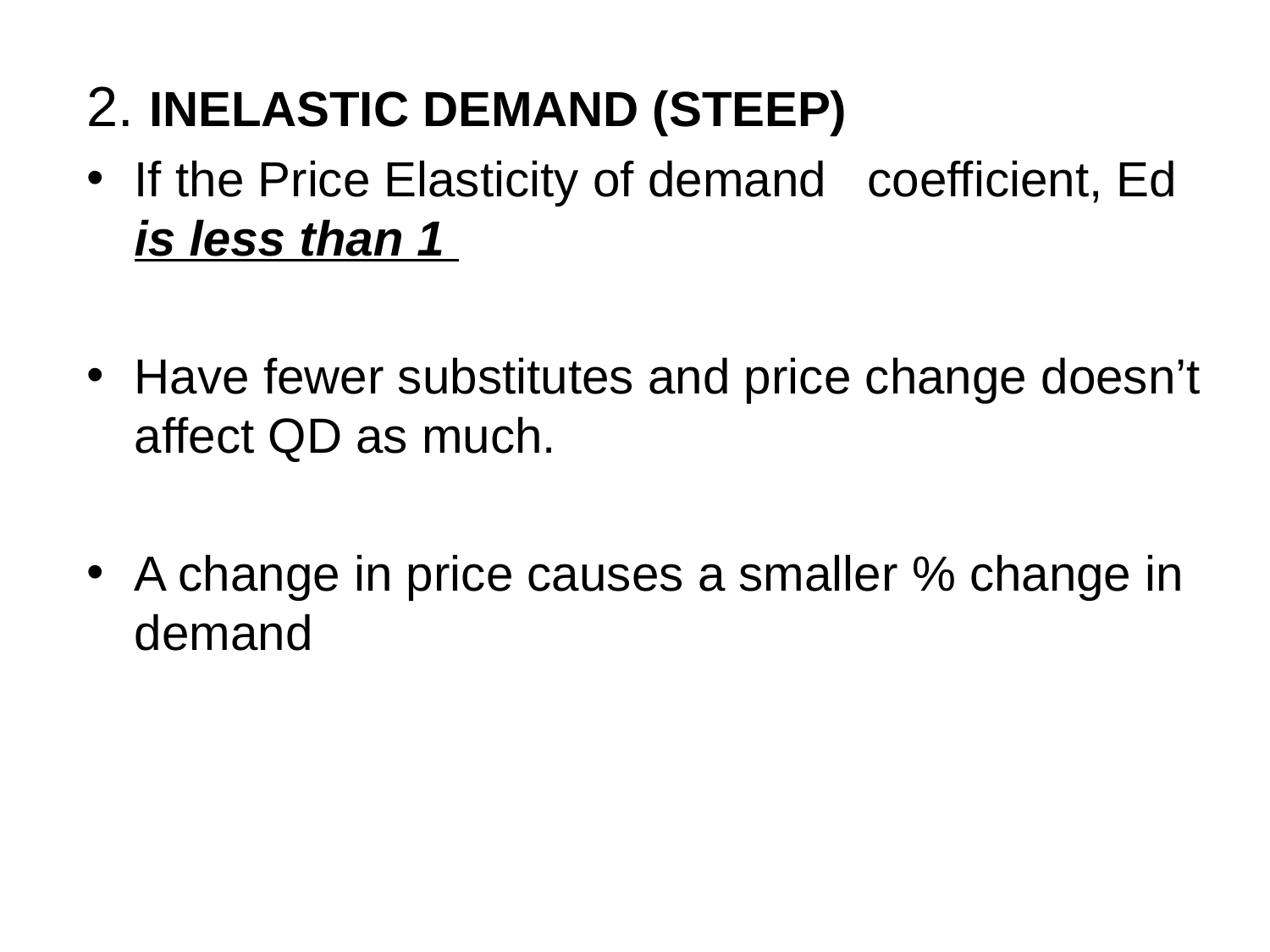

2. INELASTIC DEMAND (STEEP)
If the Price Elasticity of demand   coefficient, Ed  is less than 1

Have fewer substitutes and price change doesn’t affect QD as much.

A change in price causes a smaller % change in demand